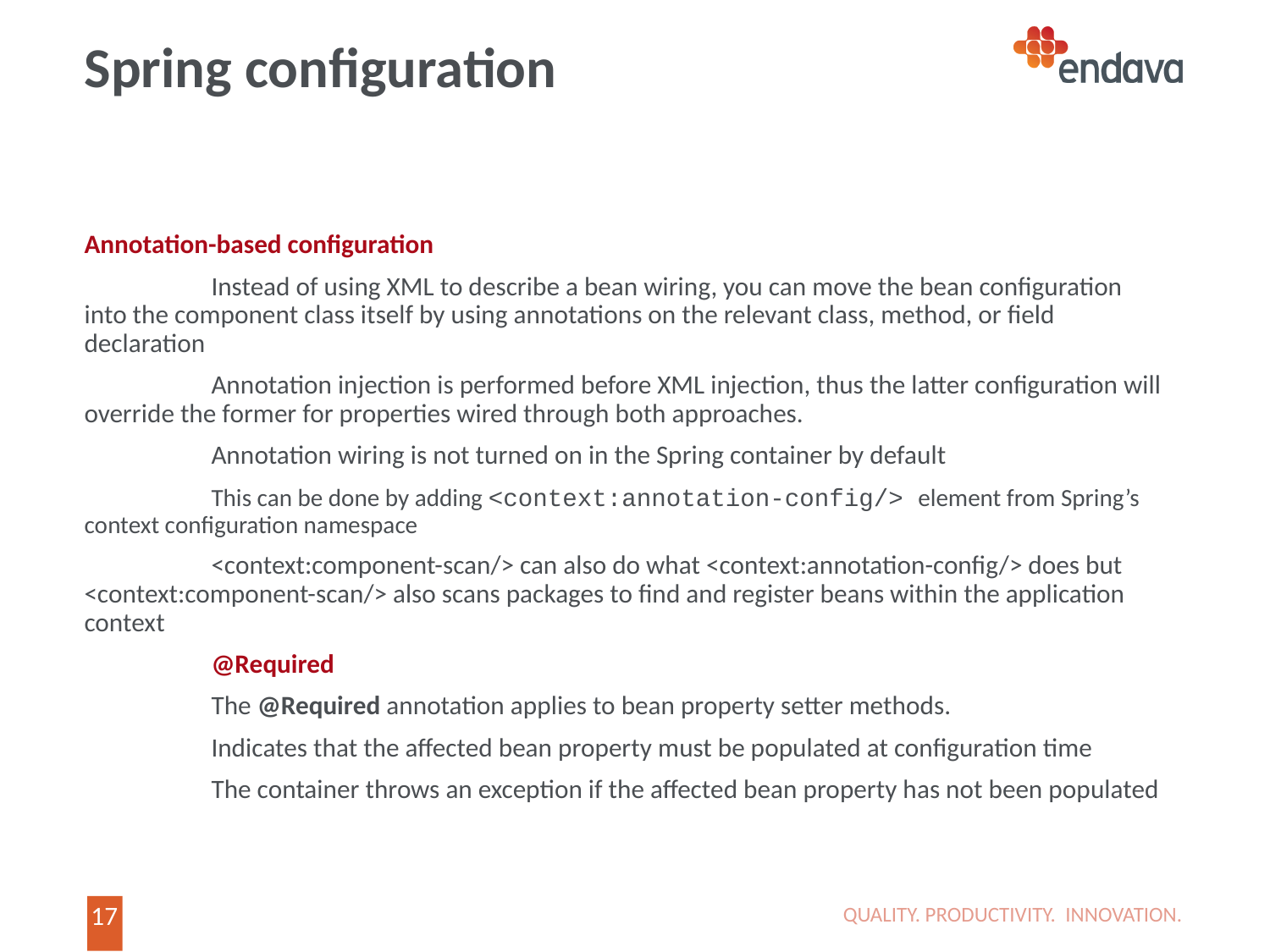

# Spring configuration
Annotation-based configuration
	Instead of using XML to describe a bean wiring, you can move the bean configuration into the component class itself by using annotations on the relevant class, method, or field declaration
	Annotation injection is performed before XML injection, thus the latter configuration will override the former for properties wired through both approaches.
	Annotation wiring is not turned on in the Spring container by default
	This can be done by adding <context:annotation-config/> element from Spring’s context configuration namespace
	<context:component-scan/> can also do what <context:annotation-config/> does but <context:component-scan/> also scans packages to find and register beans within the application context
	@Required
	The @Required annotation applies to bean property setter methods.
	Indicates that the affected bean property must be populated at configuration time
	The container throws an exception if the affected bean property has not been populated

QUALITY. PRODUCTIVITY.  INNOVATION.